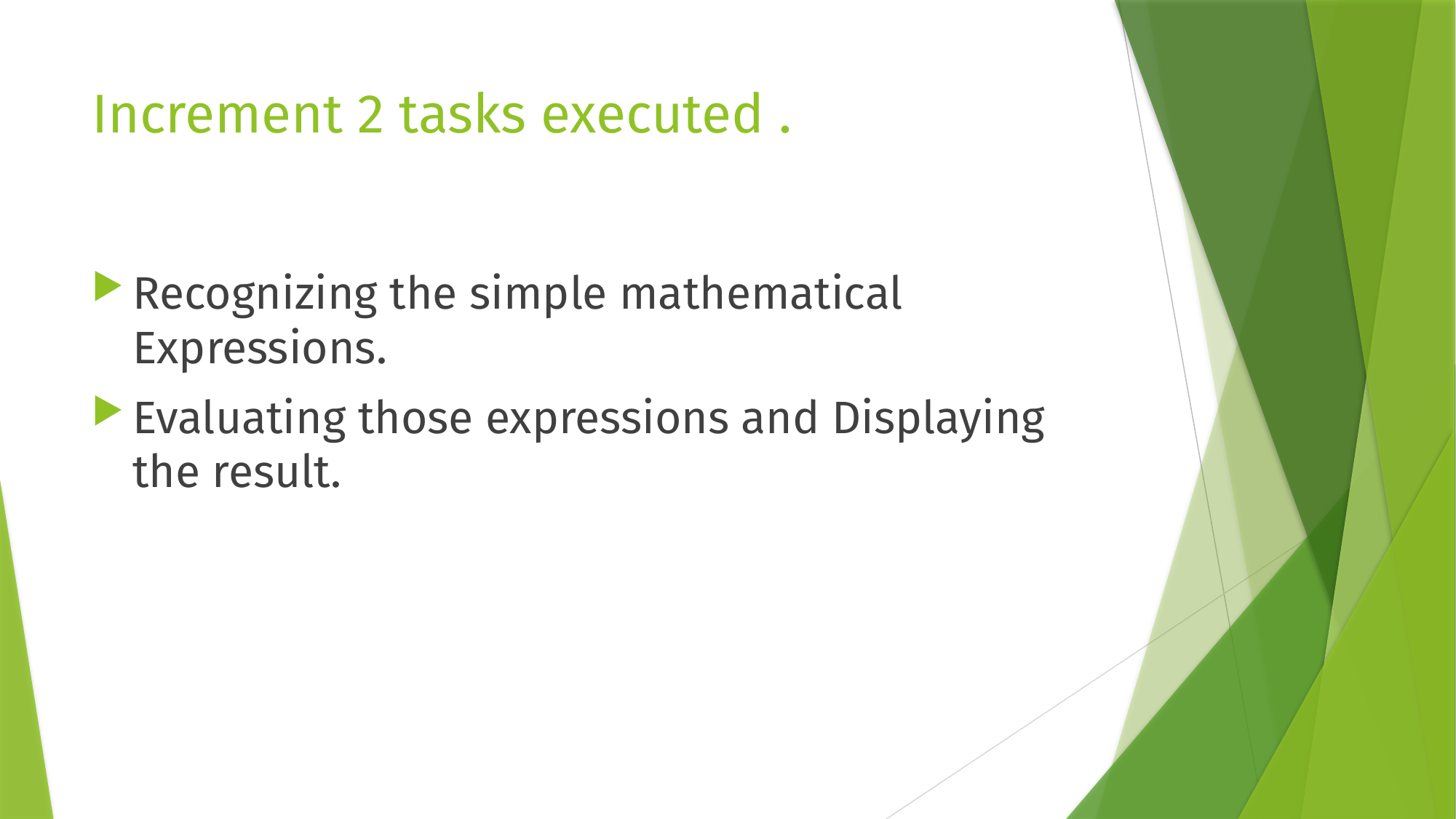

# Increment 2 tasks executed .
Recognizing the simple mathematical Expressions.
Evaluating those expressions and Displaying the result.